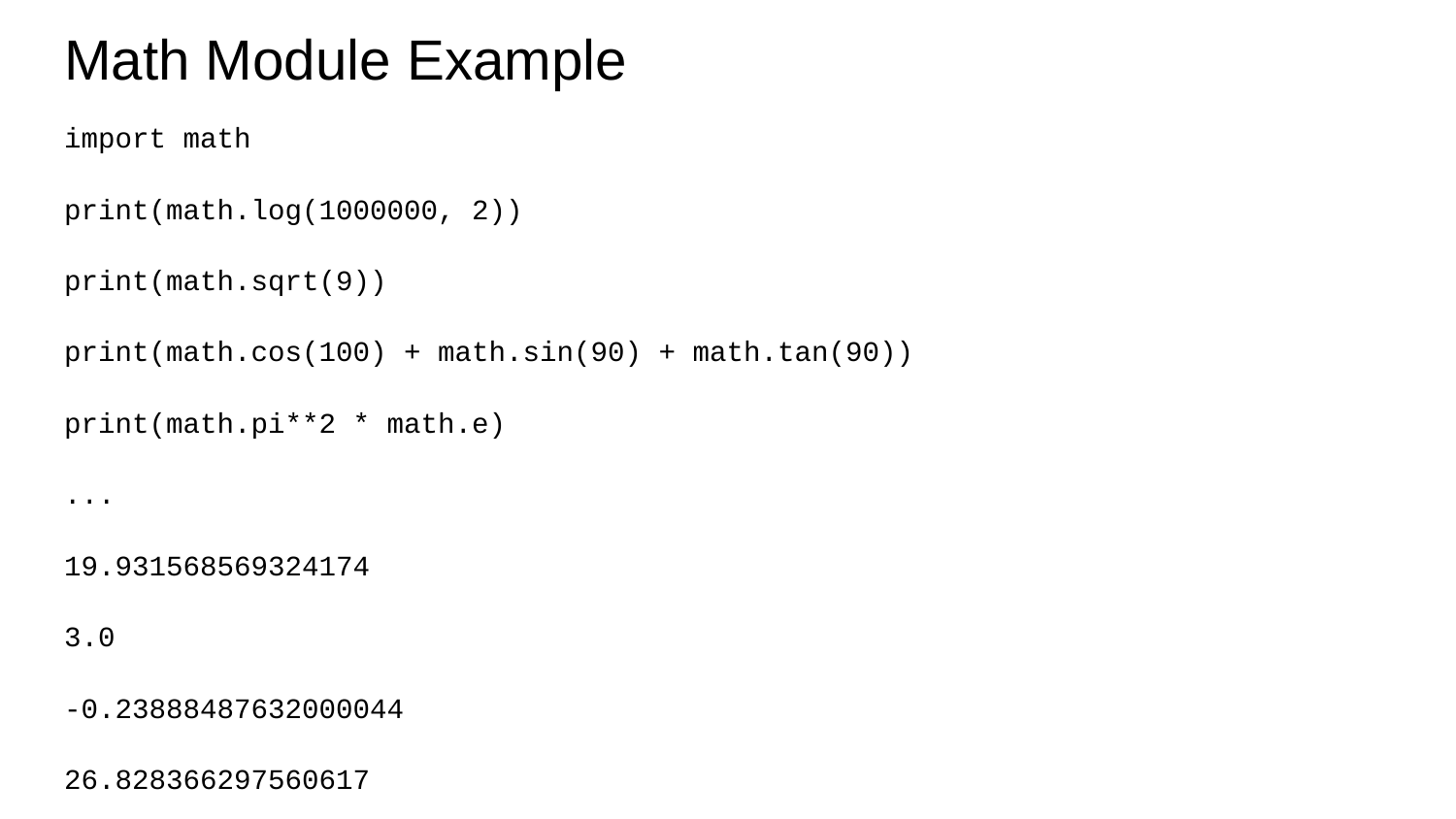

# Math Module Example
import math
print(math.log(1000000, 2))
print(math.sqrt(9))
print(math.cos(100) + math.sin(90) + math.tan(90))
print(math.pi**2 * math.e)
...
19.931568569324174
3.0
-0.23888487632000044
26.828366297560617